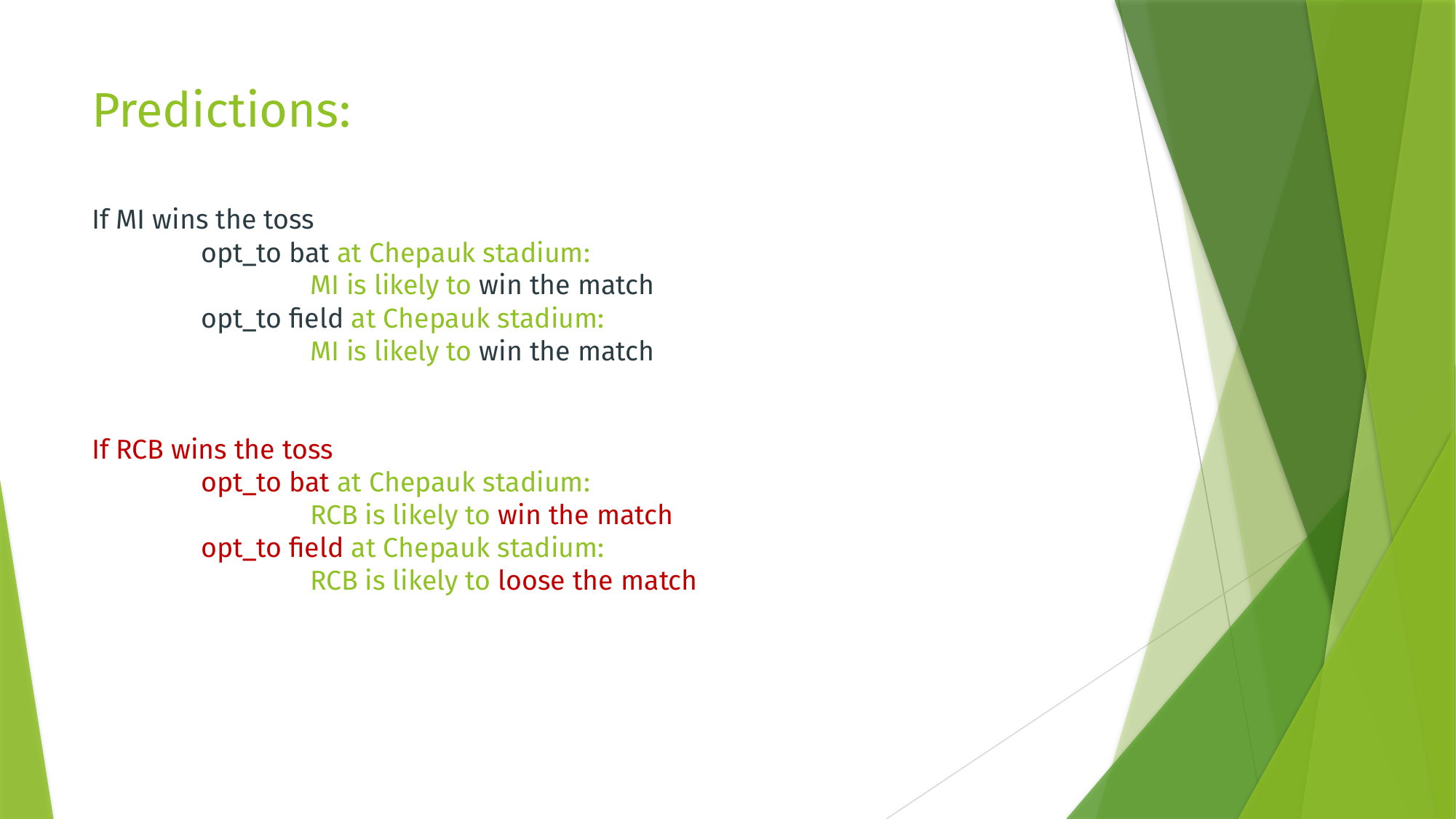

# Predictions: If MI wins the toss opt_to bat at Chepauk stadium: MI is likely to win the match opt_to field at Chepauk stadium: MI is likely to win the match If RCB wins the toss opt_to bat at Chepauk stadium: RCB is likely to win the match opt_to field at Chepauk stadium: RCB is likely to loose the match